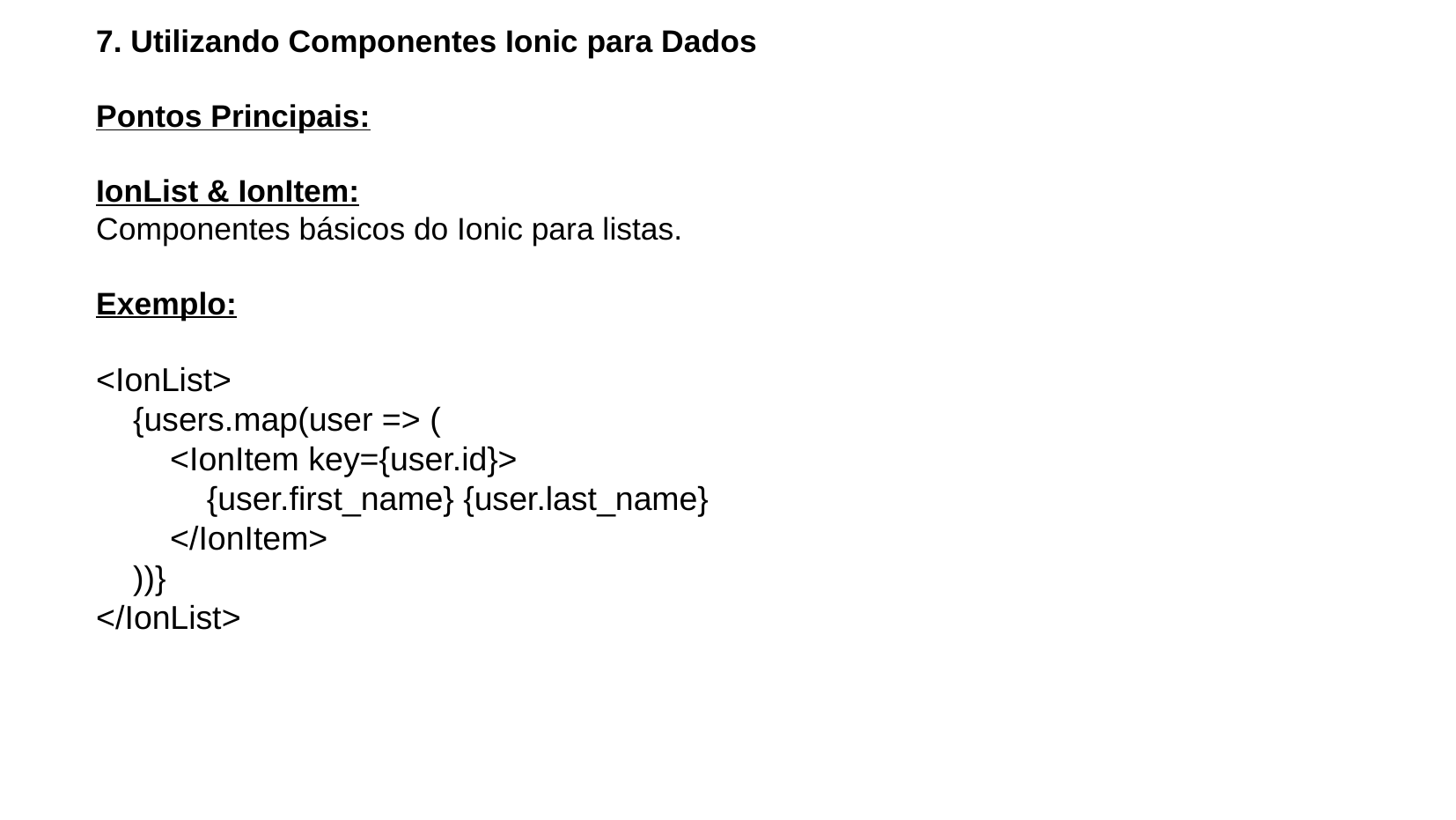

7. Utilizando Componentes Ionic para Dados

Pontos Principais:

IonList & IonItem:
Componentes básicos do Ionic para listas.

Exemplo:

<IonList>
    {users.map(user => (
        <IonItem key={user.id}>
            {user.first_name} {user.last_name}
        </IonItem>
    ))}
</IonList>